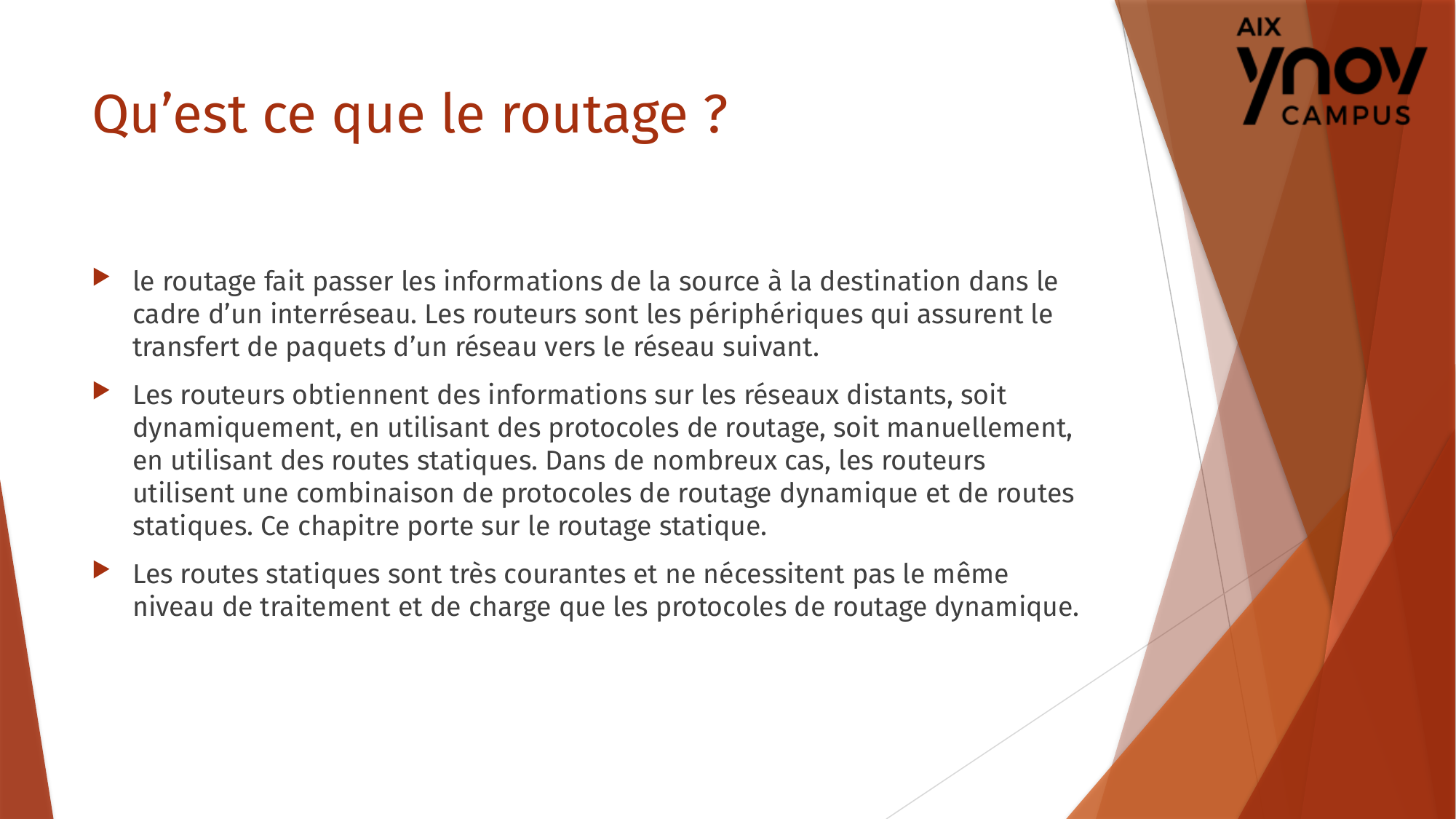

# Qu’est ce que le routage ?
le routage fait passer les informations de la source à la destination dans le cadre d’un interréseau. Les routeurs sont les périphériques qui assurent le transfert de paquets d’un réseau vers le réseau suivant.
Les routeurs obtiennent des informations sur les réseaux distants, soit dynamiquement, en utilisant des protocoles de routage, soit manuellement, en utilisant des routes statiques. Dans de nombreux cas, les routeurs utilisent une combinaison de protocoles de routage dynamique et de routes statiques. Ce chapitre porte sur le routage statique.
Les routes statiques sont très courantes et ne nécessitent pas le même niveau de traitement et de charge que les protocoles de routage dynamique.